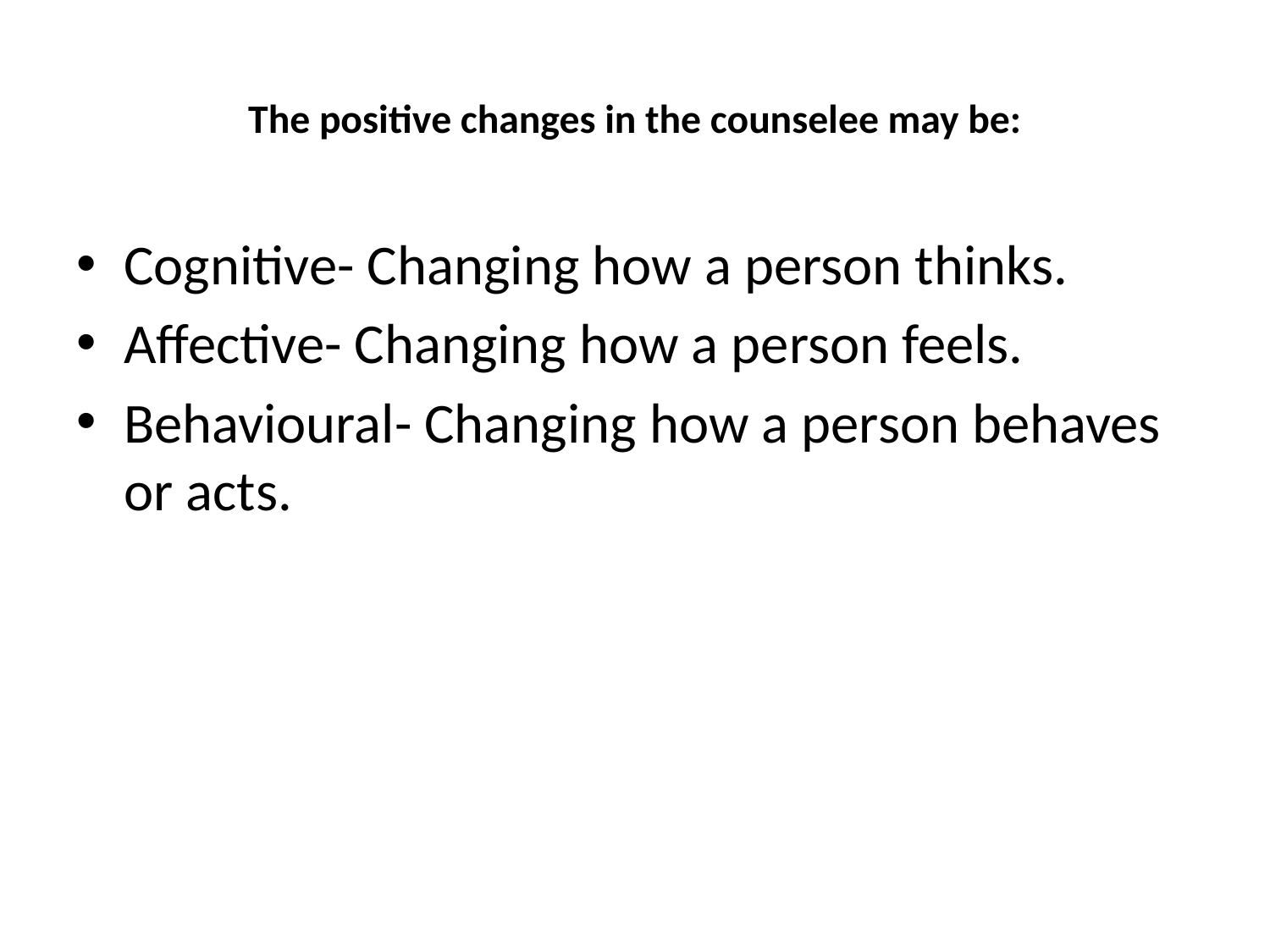

# The positive changes in the counselee may be:
Cognitive- Changing how a person thinks.
Affective- Changing how a person feels.
Behavioural- Changing how a person behaves or acts.